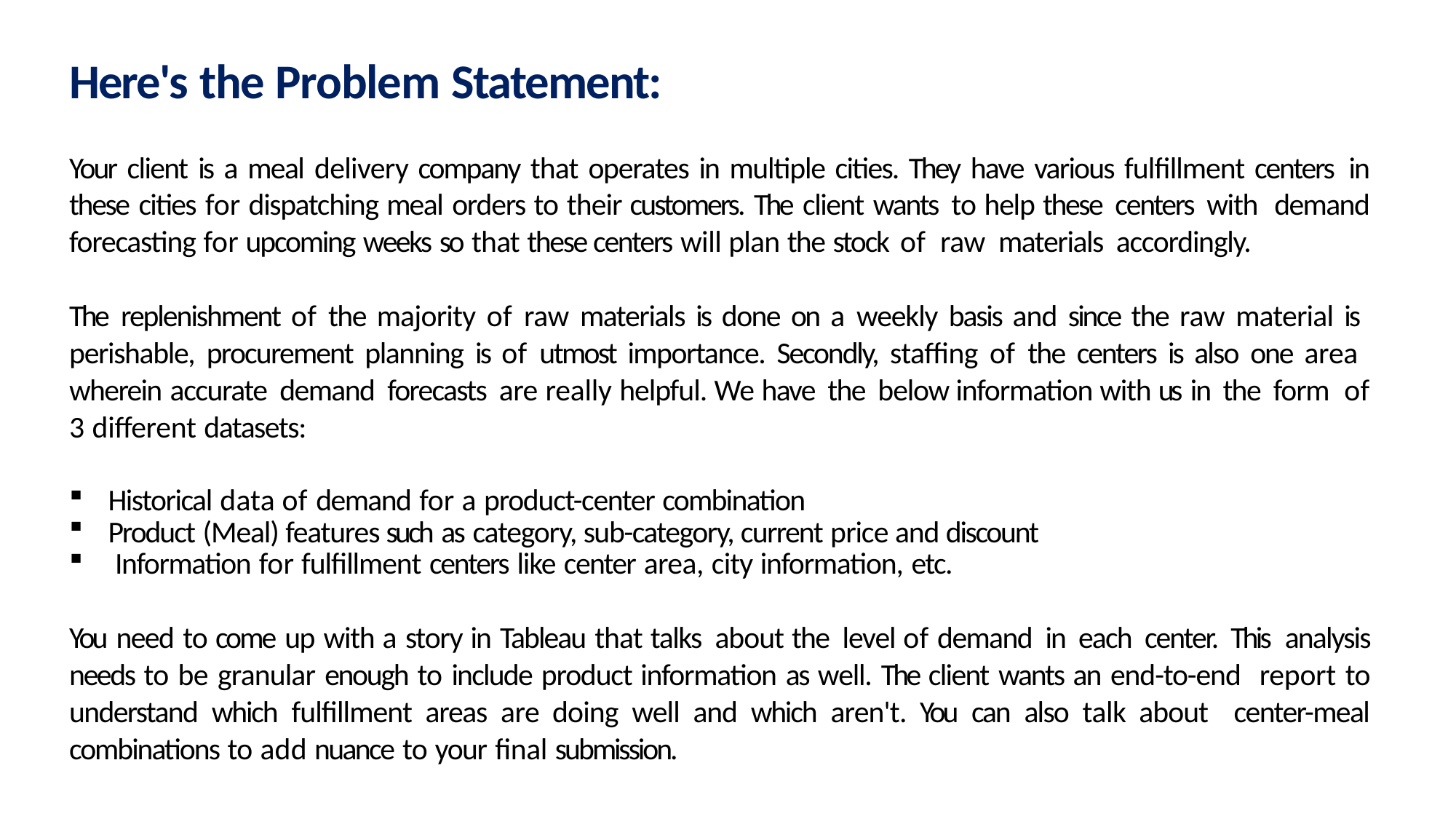

Here's the Problem Statement:

Your client is a meal delivery company that operates in multiple cities. They have various fulfillment centers  in these cities for dispatching meal orders to their customers. The client wants to help these centers with  demand forecasting for upcoming weeks so that these centers will plan the stock of  raw materials  accordingly.

The replenishment of the majority of raw materials is done on a weekly basis and since the raw material is  perishable, procurement planning is of utmost importance. Secondly, staffing of the centers is also one area  wherein accurate demand forecasts are really helpful. We have the below information with us in the form  of 3 different datasets:

Historical data of demand for a product-center combination
Product (Meal) features such as category, sub-category, current price and discount
 Information for fulfillment centers like center area, city information, etc.

You need to come up with a story in Tableau that talks about the level of demand in each center. This  analysis needs to be granular enough to include product information as well. The client wants an end-to-end  report to understand which fulfillment areas are doing well and which aren't. You can also talk about  center-meal combinations to add nuance to your final submission.